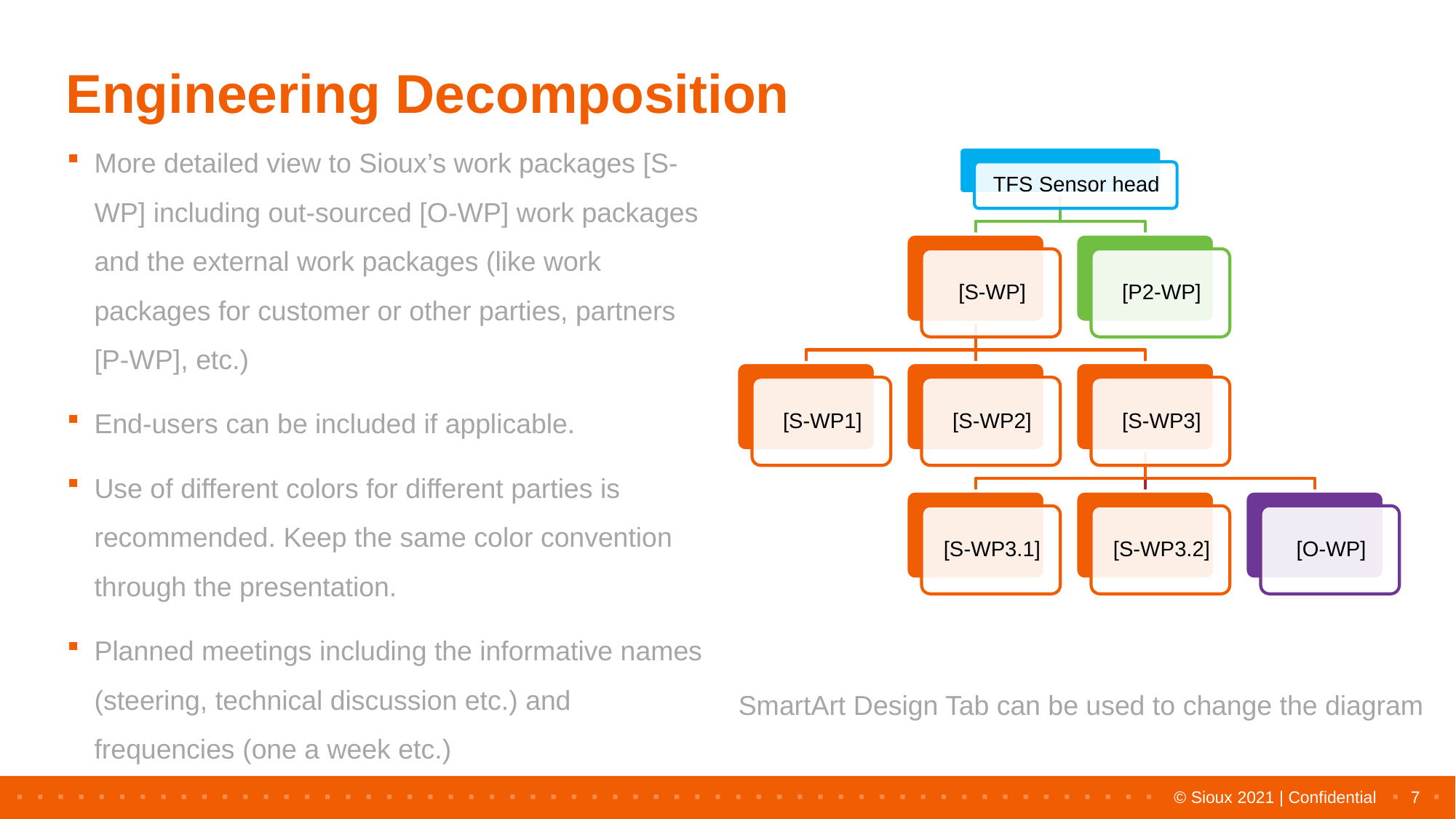

# Engineering Decomposition
TFS Sensor head
[S-WP]
[S-WP1]
[S-WP2]
[S-WP3]
[S-WP3.1]
[S-WP3.2]
[O-WP]
[P2-WP]
More detailed view to Sioux’s work packages [S-WP] including out-sourced [O-WP] work packages and the external work packages (like work packages for customer or other parties, partners [P-WP], etc.)
End-users can be included if applicable.
Use of different colors for different parties is recommended. Keep the same color convention through the presentation.
Planned meetings including the informative names (steering, technical discussion etc.) and frequencies (one a week etc.)
SmartArt Design Tab can be used to change the diagram
7
© Sioux 2021 | Confidential